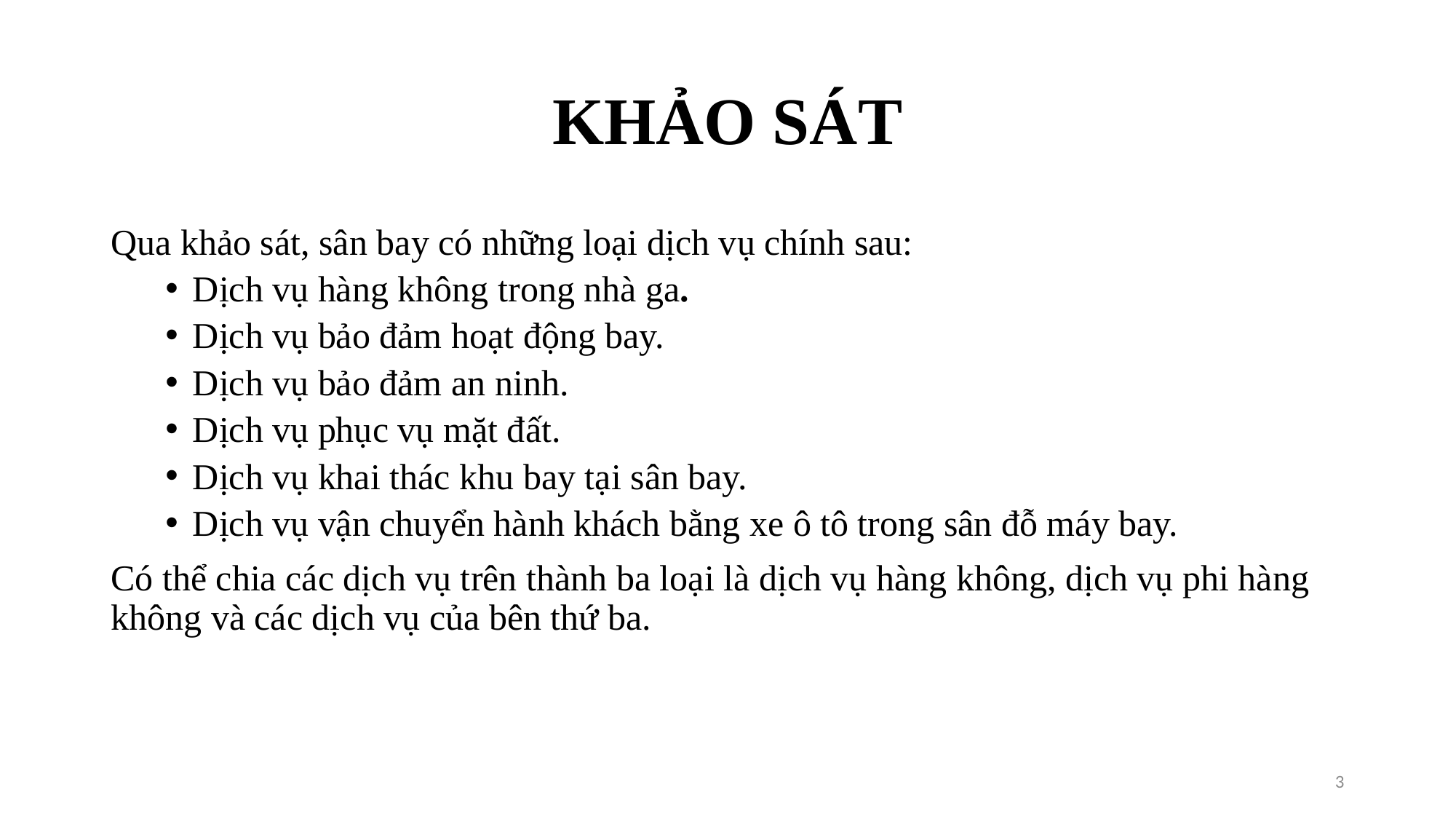

# KHẢO SÁT
Qua khảo sát, sân bay có những loại dịch vụ chính sau:
Dịch vụ hàng không trong nhà ga.
Dịch vụ bảo đảm hoạt động bay.
Dịch vụ bảo đảm an ninh.
Dịch vụ phục vụ mặt đất.
Dịch vụ khai thác khu bay tại sân bay.
Dịch vụ vận chuyển hành khách bằng xe ô tô trong sân đỗ máy bay.
Có thể chia các dịch vụ trên thành ba loại là dịch vụ hàng không, dịch vụ phi hàng không và các dịch vụ của bên thứ ba.

3